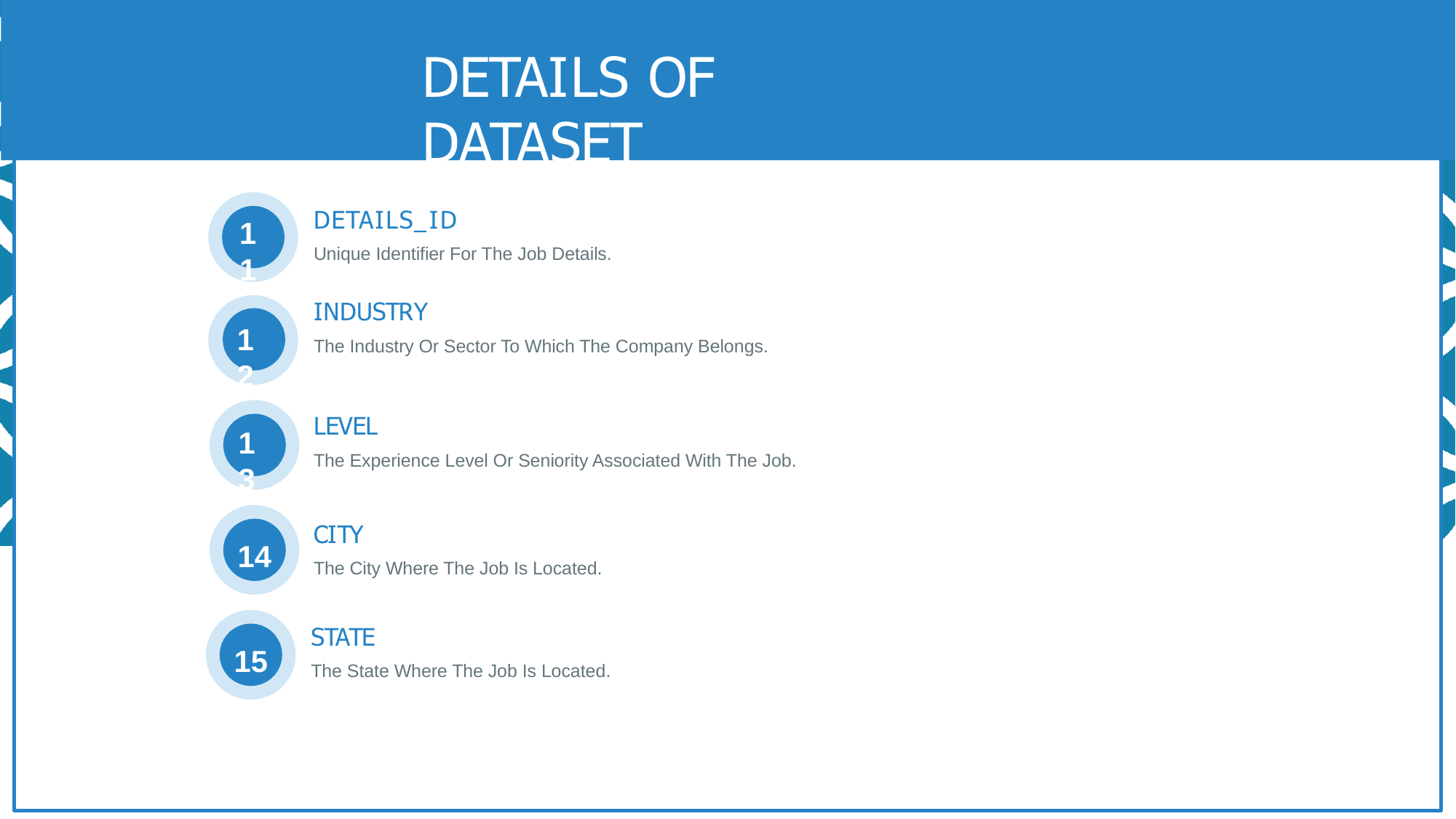

# DETAILS OF DATASET

DETAILS_ID
Unique Identifier For The Job Details.
11

INDUSTRY
The Industry Or Sector To Which The Company Belongs.
12

LEVEL
The Experience Level Or Seniority Associated With The Job.
13

14
CITY
The City Where The Job Is Located.

15
STATE
The State Where The Job Is Located.